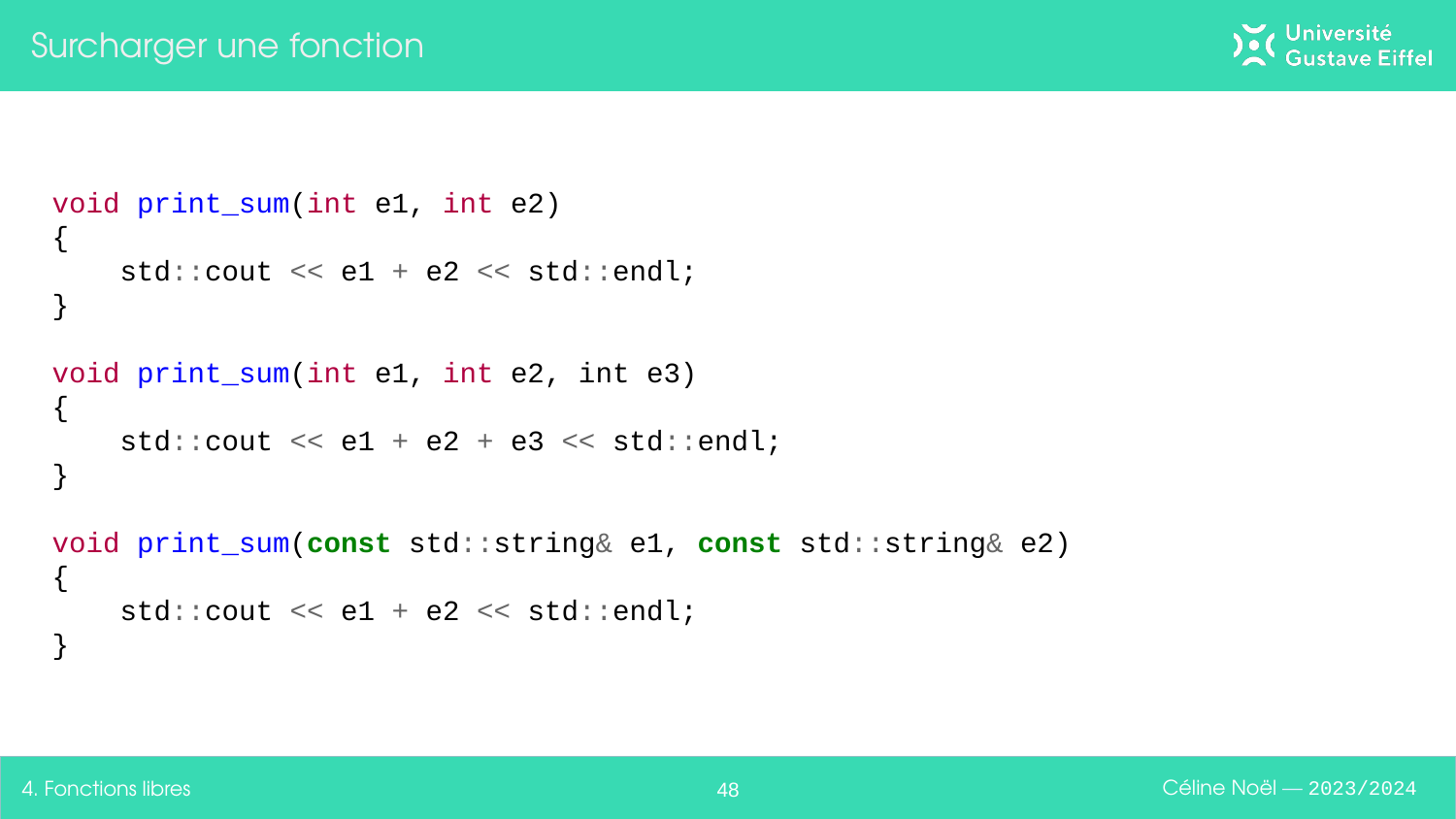

# Surcharger une fonction
void print_sum(int e1, int e2)
{
    std::cout << e1 + e2 << std::endl;
}

void print_sum(int e1, int e2, int e3)
{
    std::cout << e1 + e2 + e3 << std::endl;
}

void print_sum(const std::string& e1, const std::string& e2)
{
    std::cout << e1 + e2 << std::endl;
}
4. Fonctions libres
48